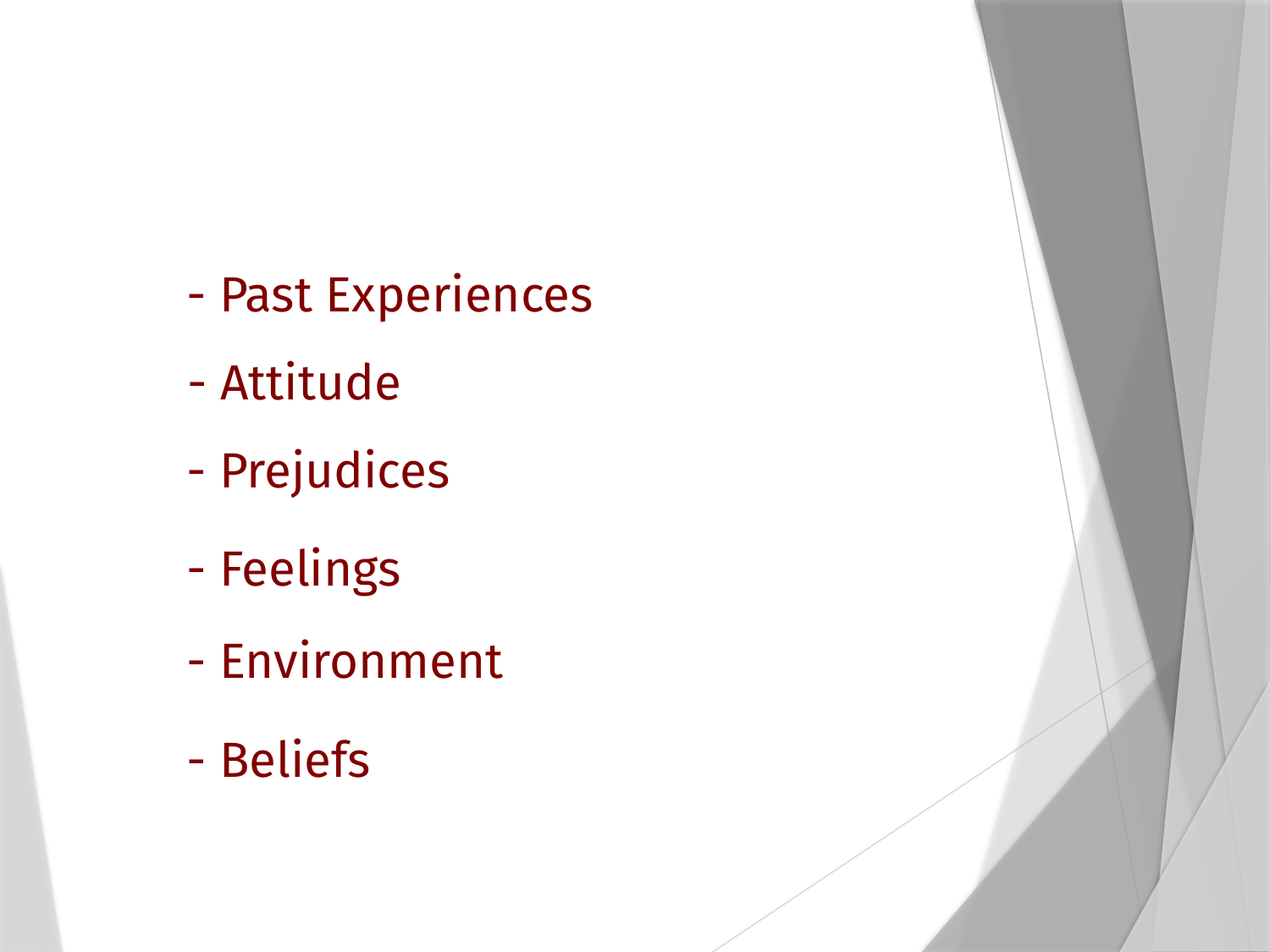

- Past Experiences
- Attitude
- Prejudices
- Feelings

- Environment

- Beliefs